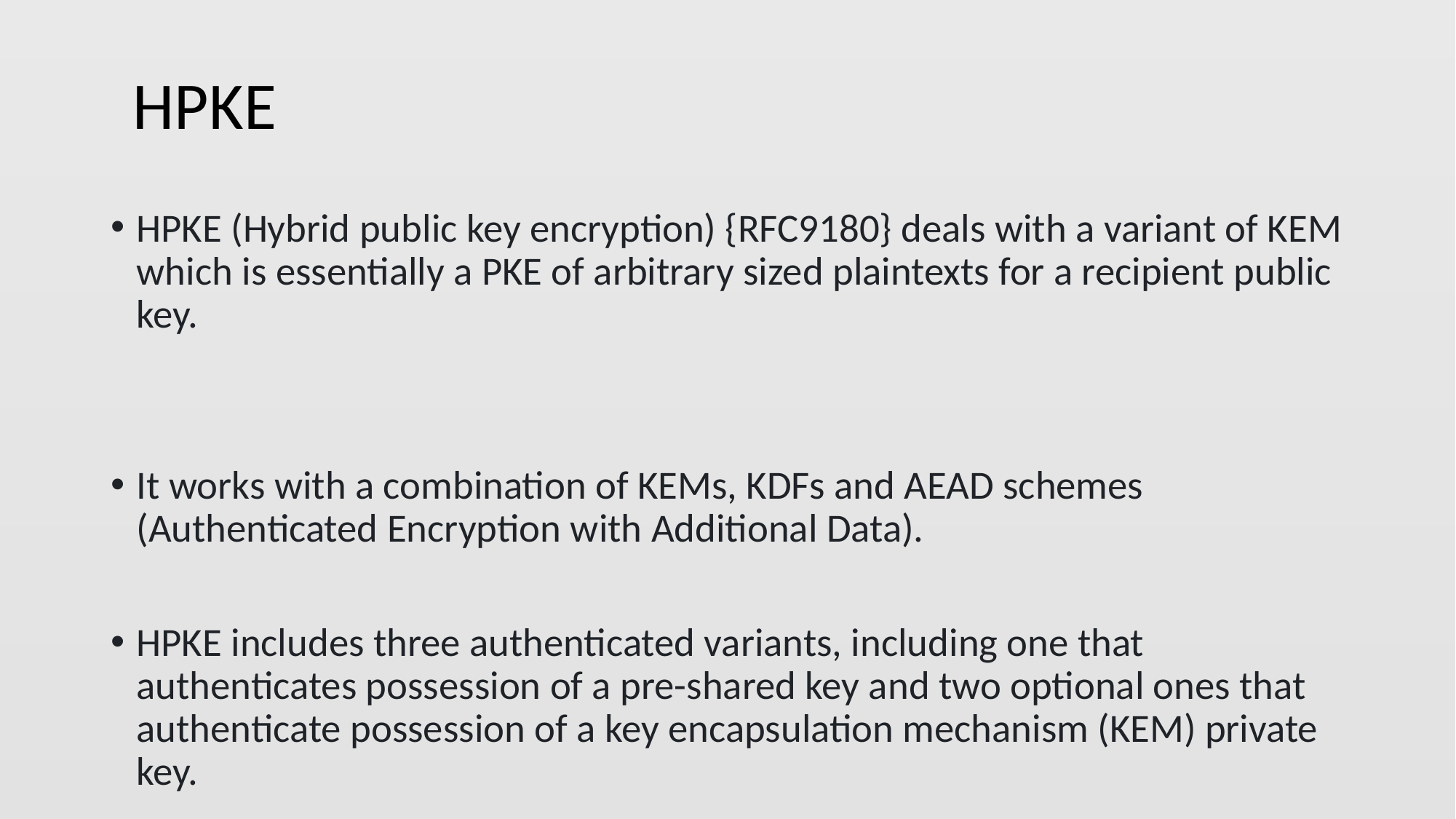

# HPKE
HPKE (Hybrid public key encryption) {RFC9180} deals with a variant of KEM which is essentially a PKE of arbitrary sized plaintexts for a recipient public key.

It works with a combination of KEMs, KDFs and AEAD schemes (Authenticated Encryption with Additional Data).

HPKE includes three authenticated variants, including one that authenticates possession of a pre-shared key and two optional ones that authenticate possession of a key encapsulation mechanism (KEM) private key.